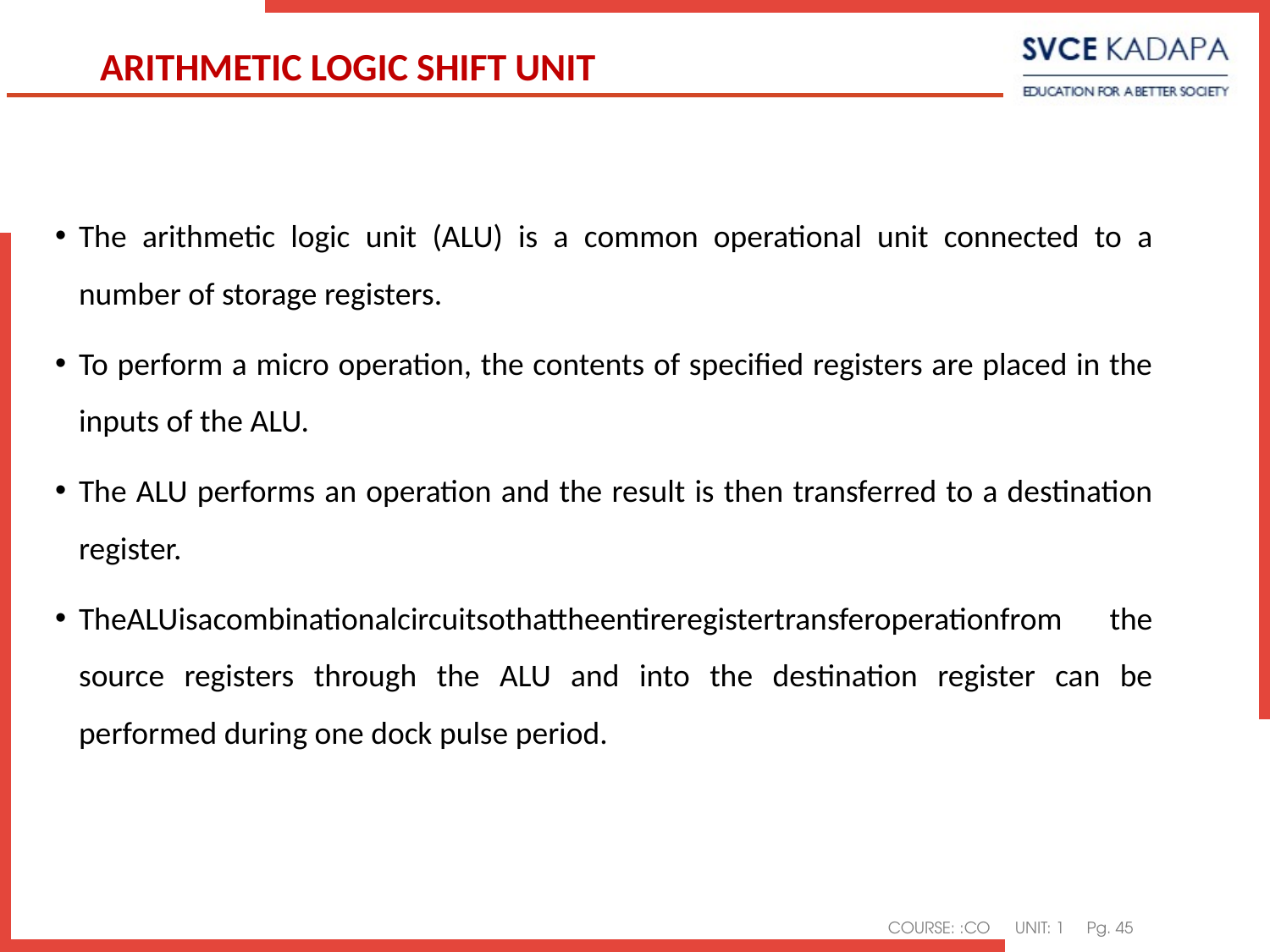

# ARITHMETIC LOGIC SHIFT UNIT
The arithmetic logic unit (ALU) is a common operational unit connected to a number of storage registers.
To perform a micro operation, the contents of specified registers are placed in the inputs of the ALU.
The ALU performs an operation and the result is then transferred to a destination register.
TheALUisacombinationalcircuitsothattheentireregistertransferoperationfrom the source registers through the ALU and into the destination register can be performed during one dock pulse period.